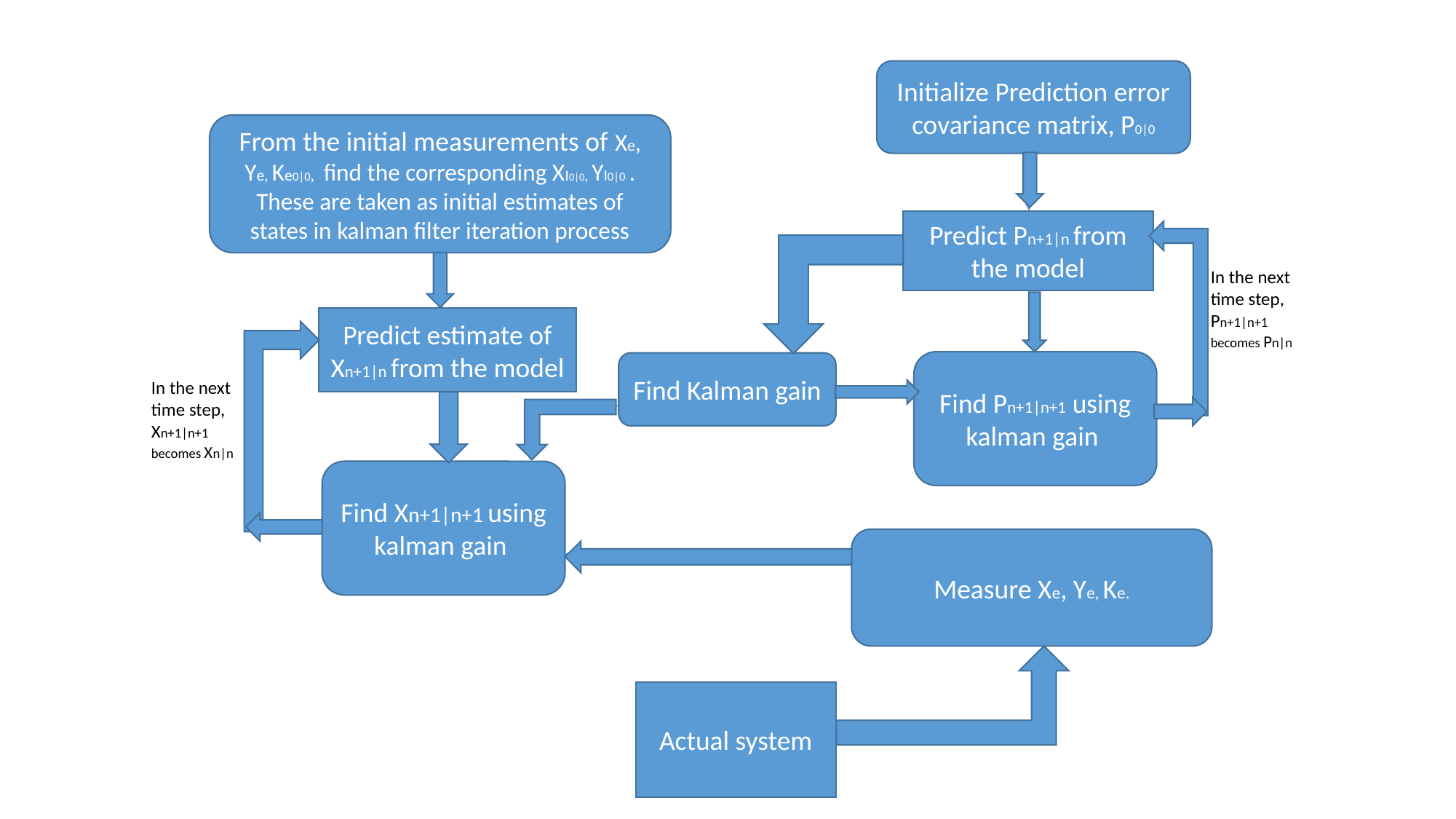

Initialize Prediction error covariance matrix, P0|0
From the initial measurements of Xe, Ye, Ke0|0,  find the corresponding XI0|0, YI0|0 . These are taken as initial estimates of states in kalman filter iteration process

Predict Pn+1|n from the model

In the next time step, Pn+1|n+1 becomes Pn|n

Predict estimate of Xn+1|n from the model
Find Pn+1|n+1 using kalman gain
Find Kalman gain
In the next time step, Xn+1|n+1 becomes Xn|n

Find Xn+1|n+1 using kalman gain

Measure Xe, Ye, Ke.

Actual system